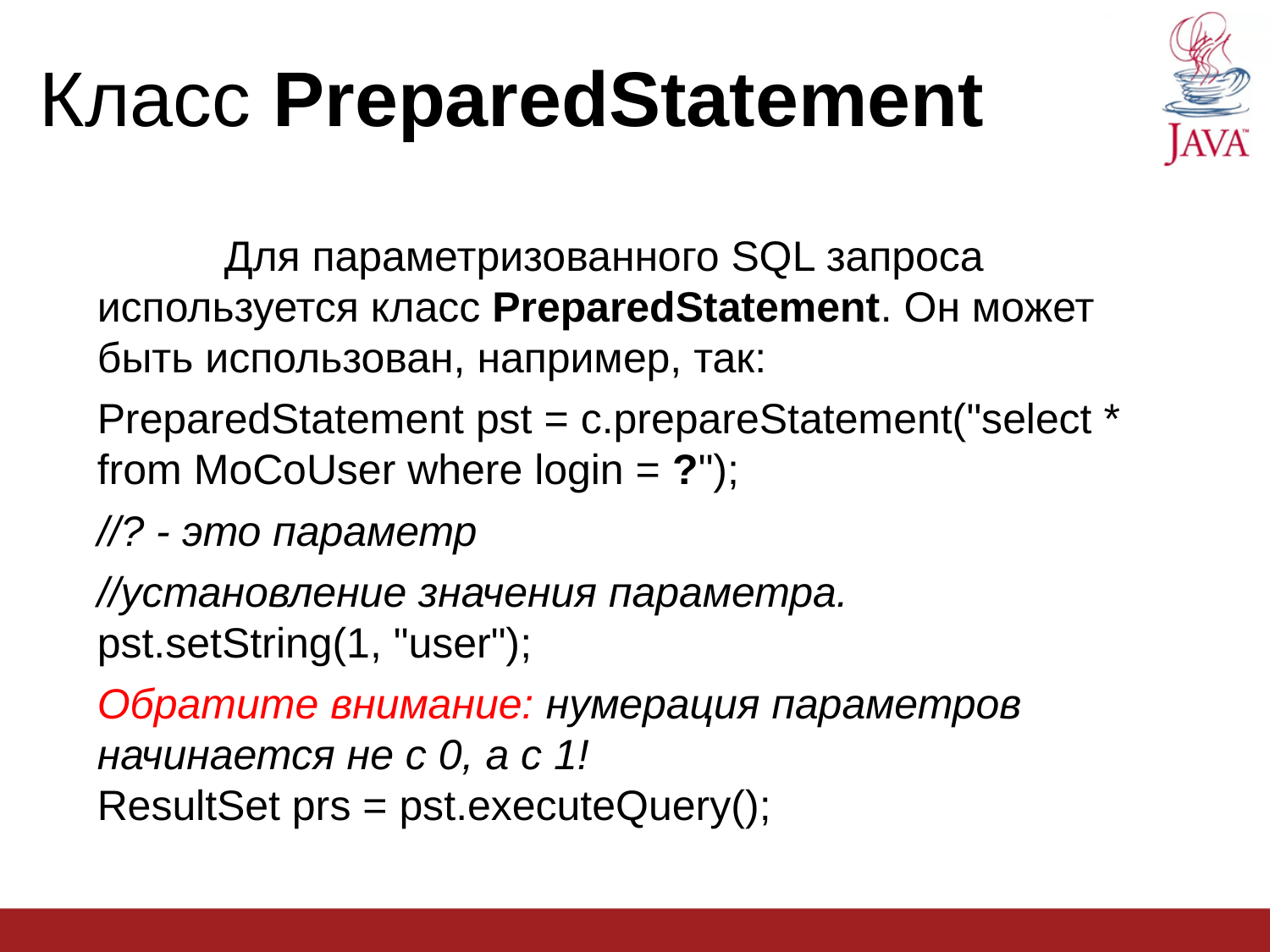

Класс PreparedStatement
	Для параметризованного SQL запроса используется класс PreparedStatement. Он может быть использован, например, так:
PreparedStatement pst = c.prepareStatement("select * from MoCoUser where login = ?");
//? - это параметр
//установление значения параметра.
pst.setString(1, "user");
Обратите внимание: нумерация параметров начинается не с 0, а с 1!
ResultSet prs = pst.executeQuery();